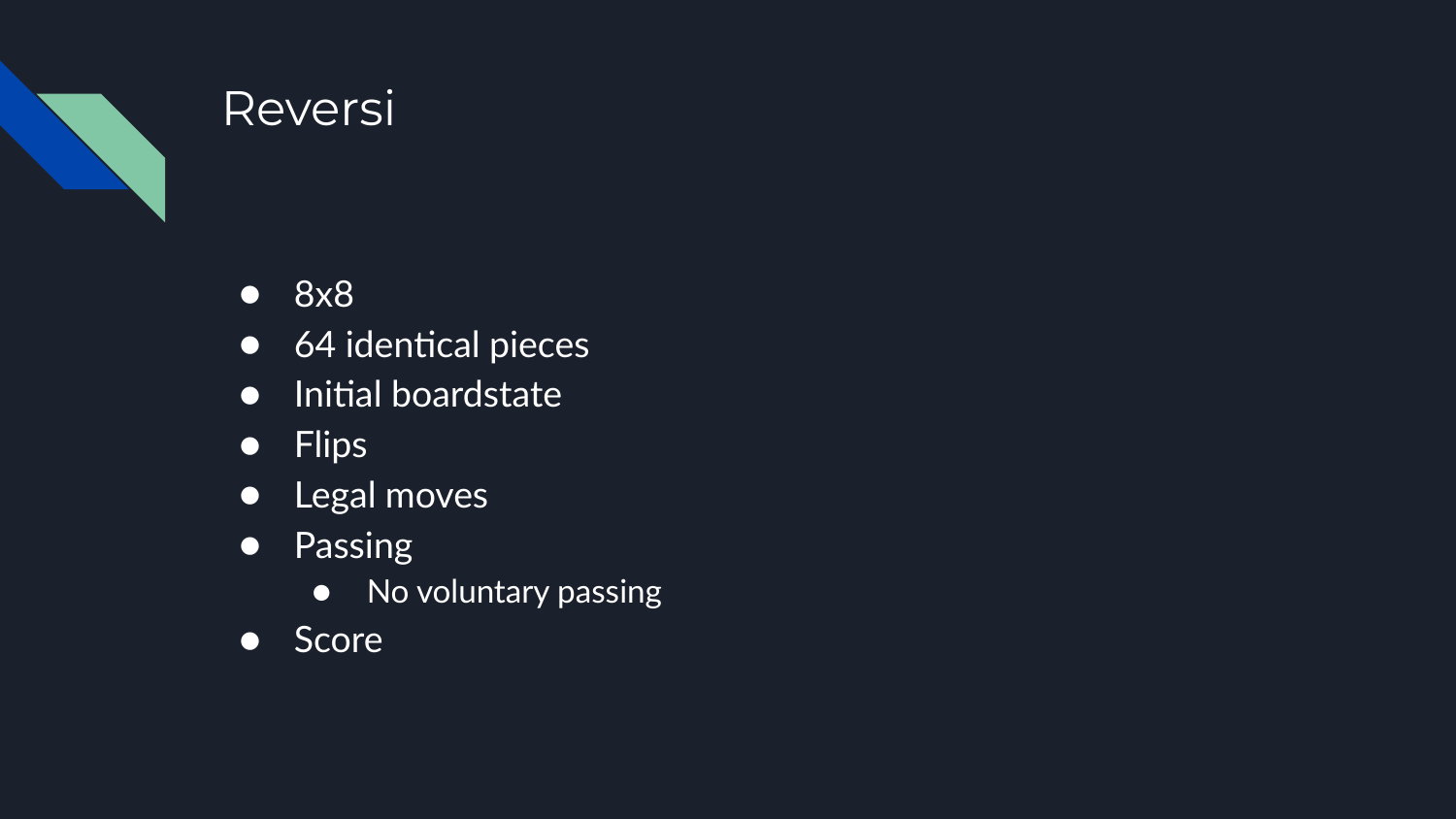

# Reversi
8x8
64 identical pieces
Initial boardstate
Flips
Legal moves
Passing
No voluntary passing
Score